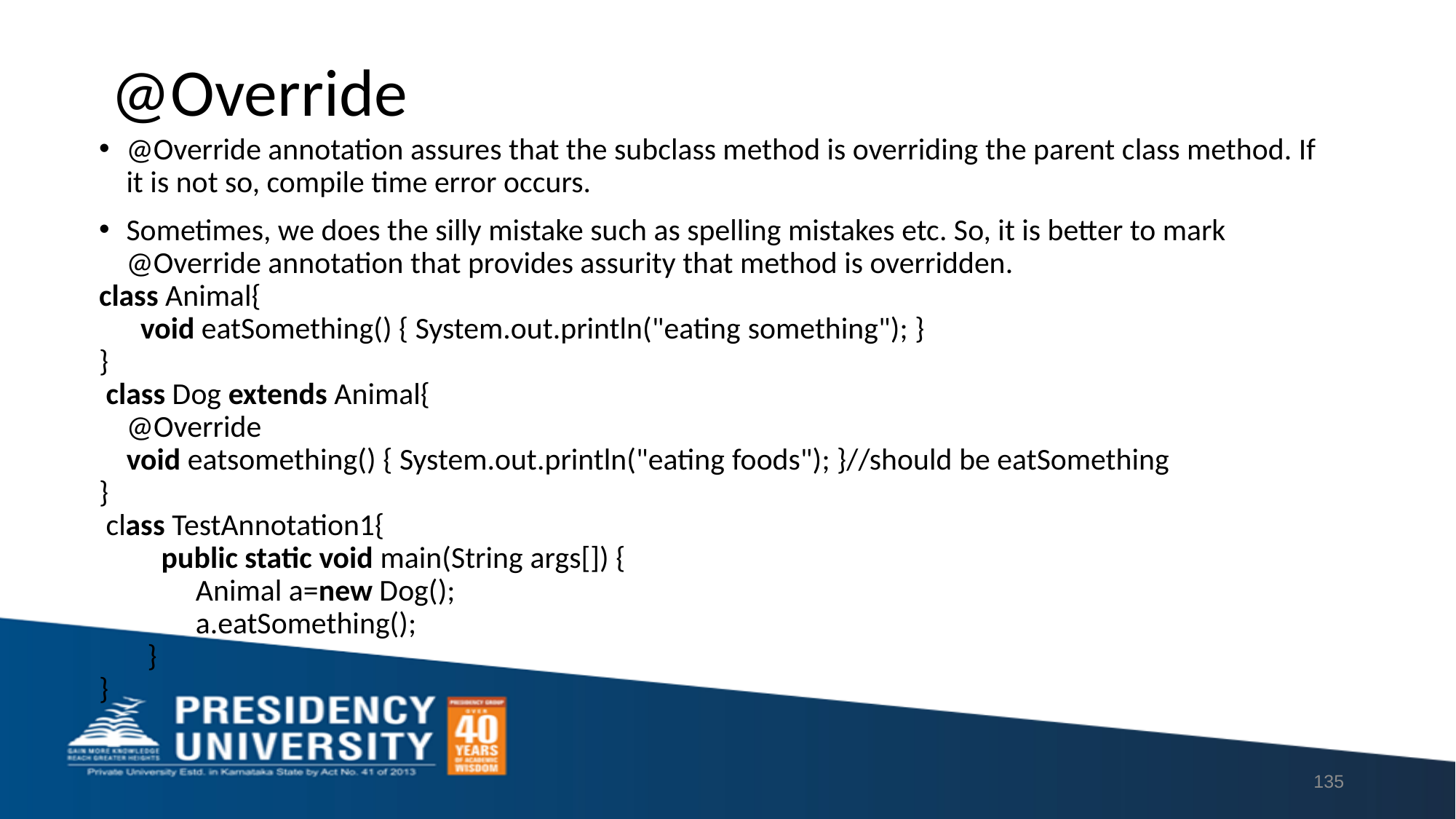

# @Override
@Override annotation assures that the subclass method is overriding the parent class method. If it is not so, compile time error occurs.
Sometimes, we does the silly mistake such as spelling mistakes etc. So, it is better to mark @Override annotation that provides assurity that method is overridden.
class Animal{
      void eatSomething() { System.out.println("eating something"); }
}
 class Dog extends Animal{
    @Override
    void eatsomething() { System.out.println("eating foods"); }//should be eatSomething
}
 class TestAnnotation1{
         public static void main(String args[]) {
              Animal a=new Dog();
              a.eatSomething();
       }
}

135